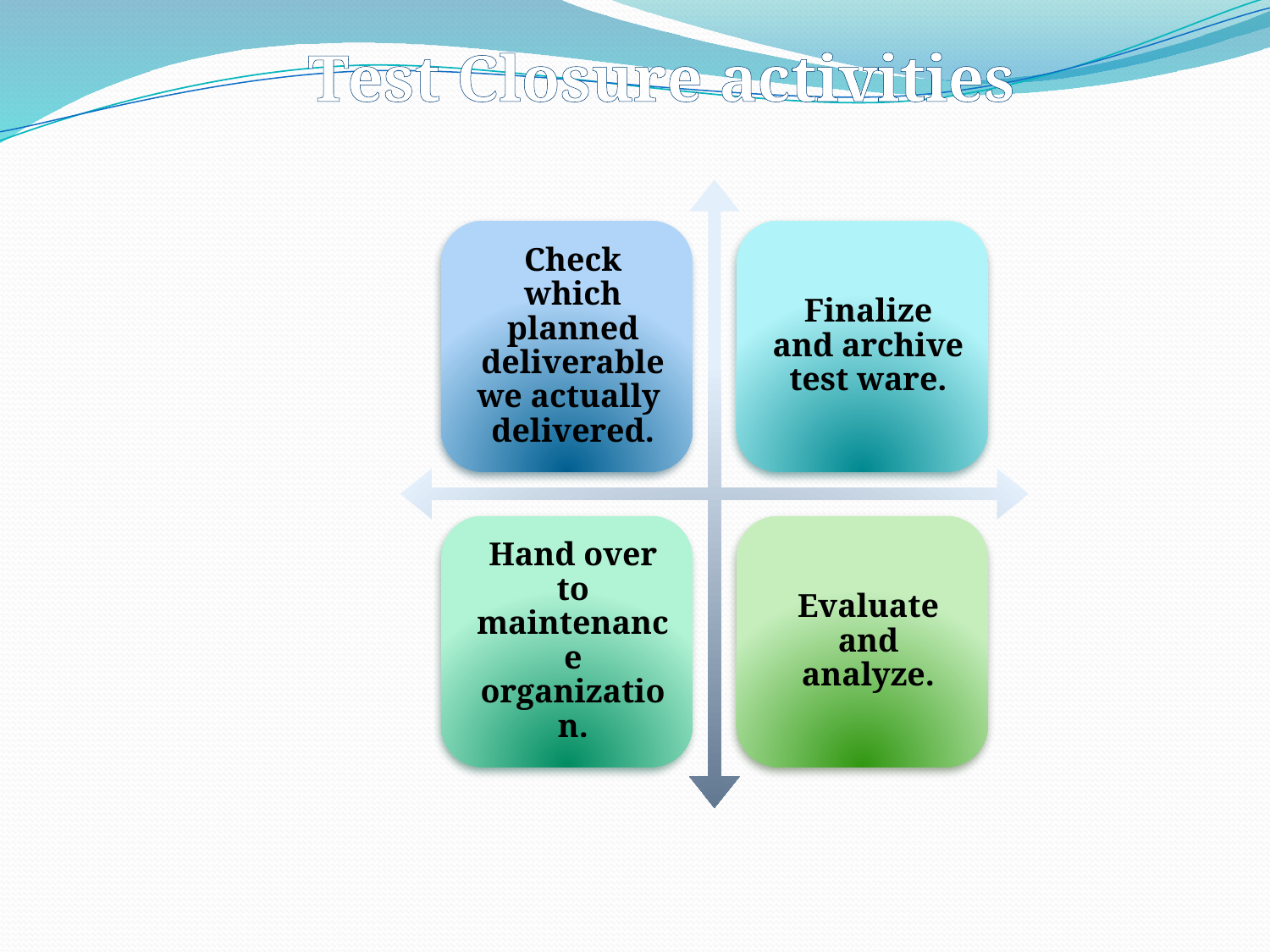

Test Closure activities
Check which planned deliverable we actually  delivered.
Finalize and archive test ware.
Hand over to maintenance organization.
Evaluate and analyze.